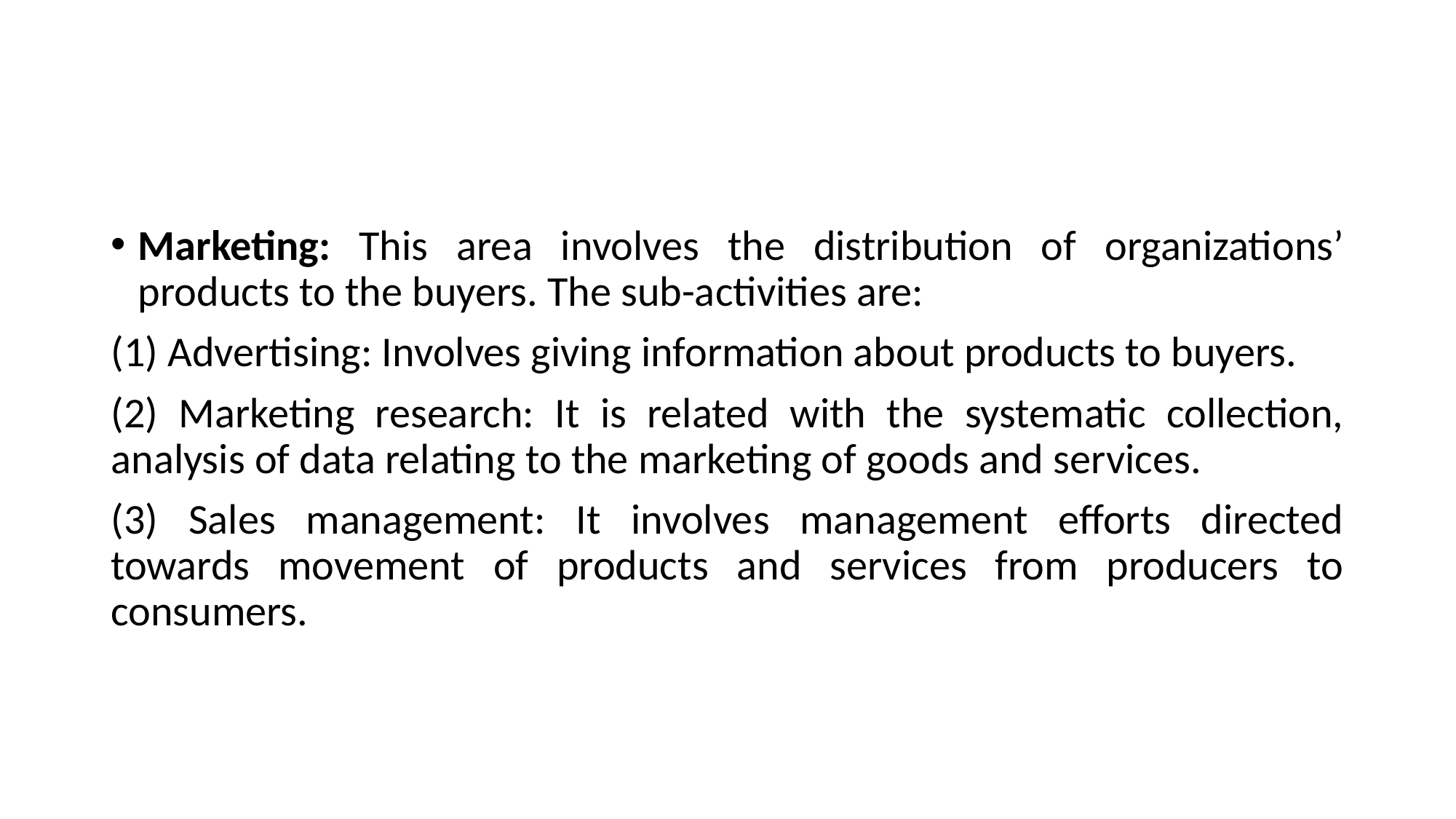

#
Marketing: This area involves the distribution of organizations’ products to the buyers. The sub-activities are:
(1) Advertising: Involves giving information about products to buyers.
(2) Marketing research: It is related with the systematic collection, analysis of data relating to the marketing of goods and services.
(3) Sales management: It involves management efforts directed towards movement of products and services from producers to consumers.